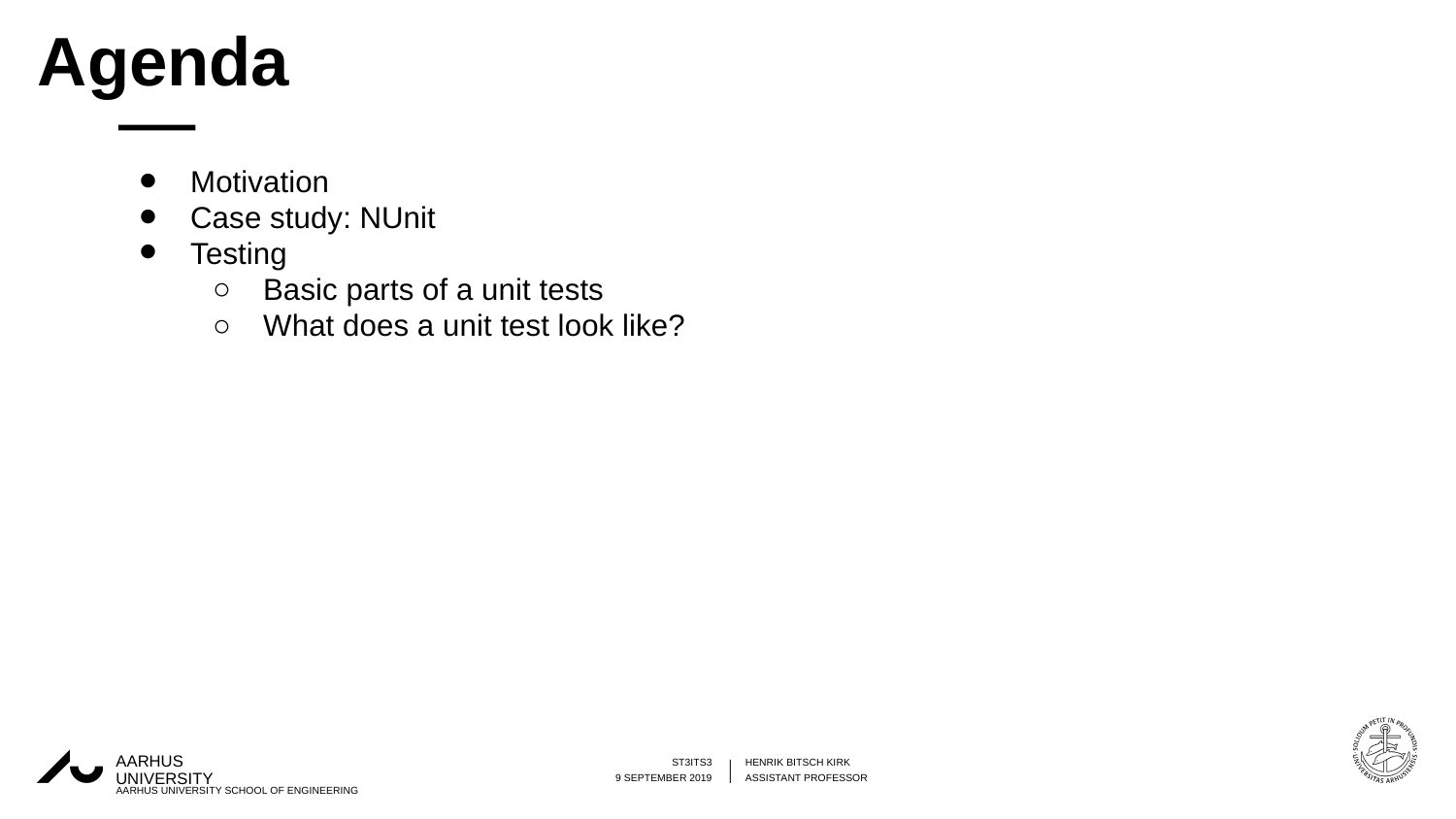

# Agenda
Motivation
Case study: NUnit
Testing
Basic parts of a unit tests
What does a unit test look like?